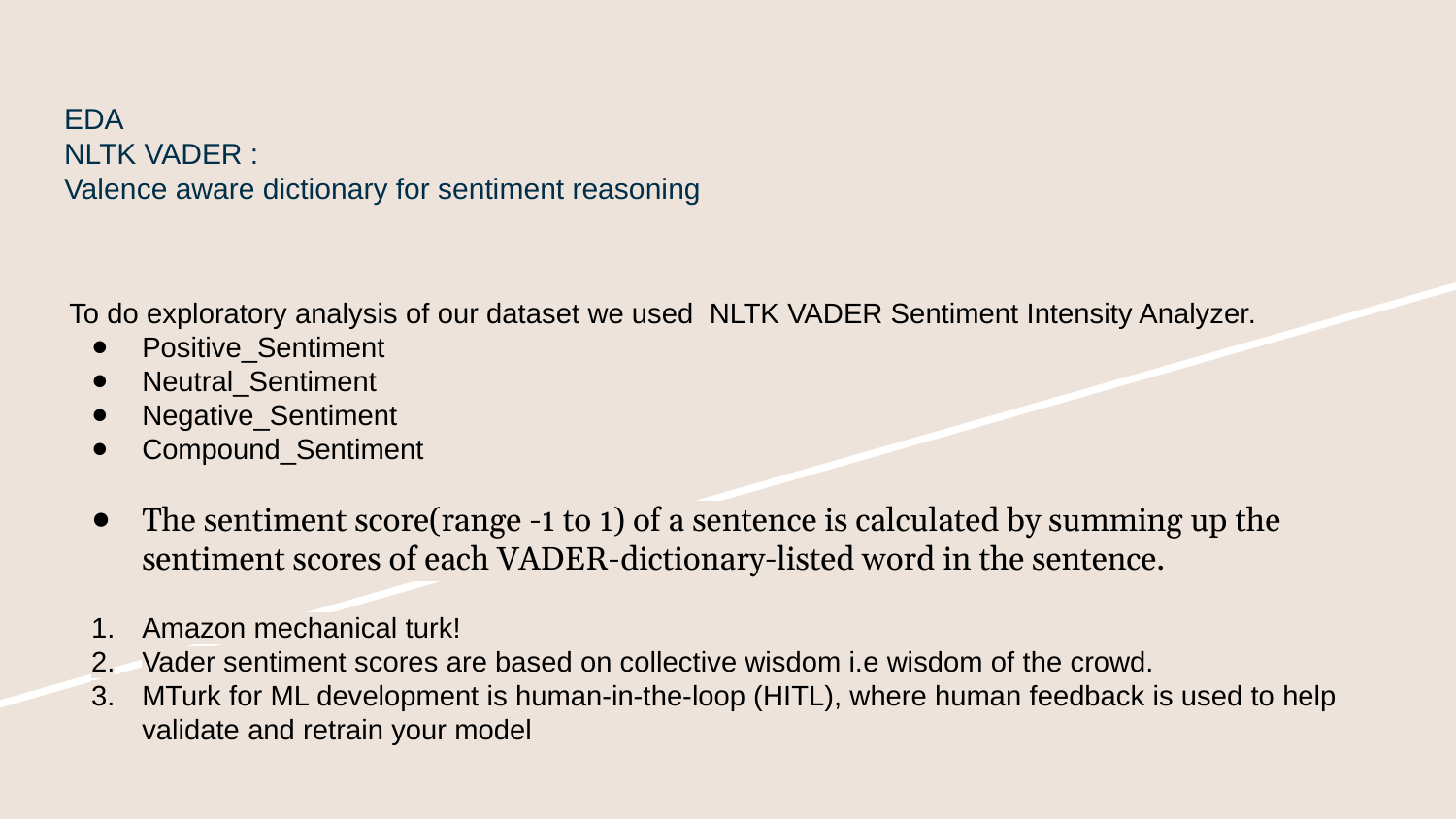

# EDA
NLTK VADER :
Valence aware dictionary for sentiment reasoning

To do exploratory analysis of our dataset we used  NLTK VADER Sentiment Intensity Analyzer.
Positive_Sentiment
Neutral_Sentiment
Negative_Sentiment
Compound_Sentiment

The sentiment score(range -1 to 1) of a sentence is calculated by summing up the sentiment scores of each VADER-dictionary-listed word in the sentence.

Amazon mechanical turk!
Vader sentiment scores are based on collective wisdom i.e wisdom of the crowd.
MTurk for ML development is human-in-the-loop (HITL), where human feedback is used to help validate and retrain your model